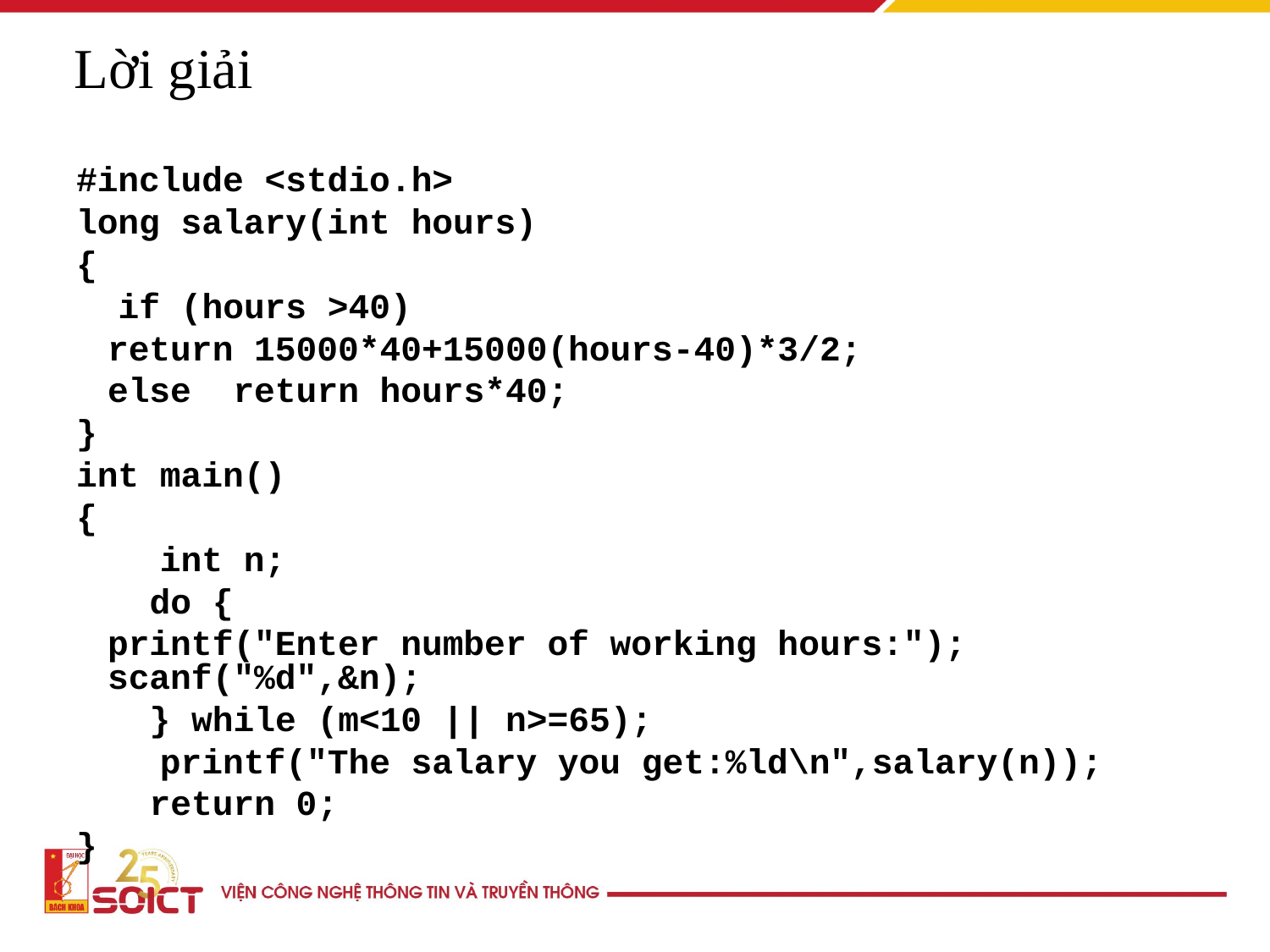

Lời giải
#include <stdio.h>
long salary(int hours)
{
  if (hours >40)
		return 15000*40+15000(hours-40)*3/2;
	else	return hours*40;
}
int main()
{
    int n;
	  do {
		printf("Enter number of working hours:"); 	scanf("%d",&n);
	  } while (m<10 || n>=65);
    printf("The salary you get:%ld\n",salary(n));
	  return 0;
}